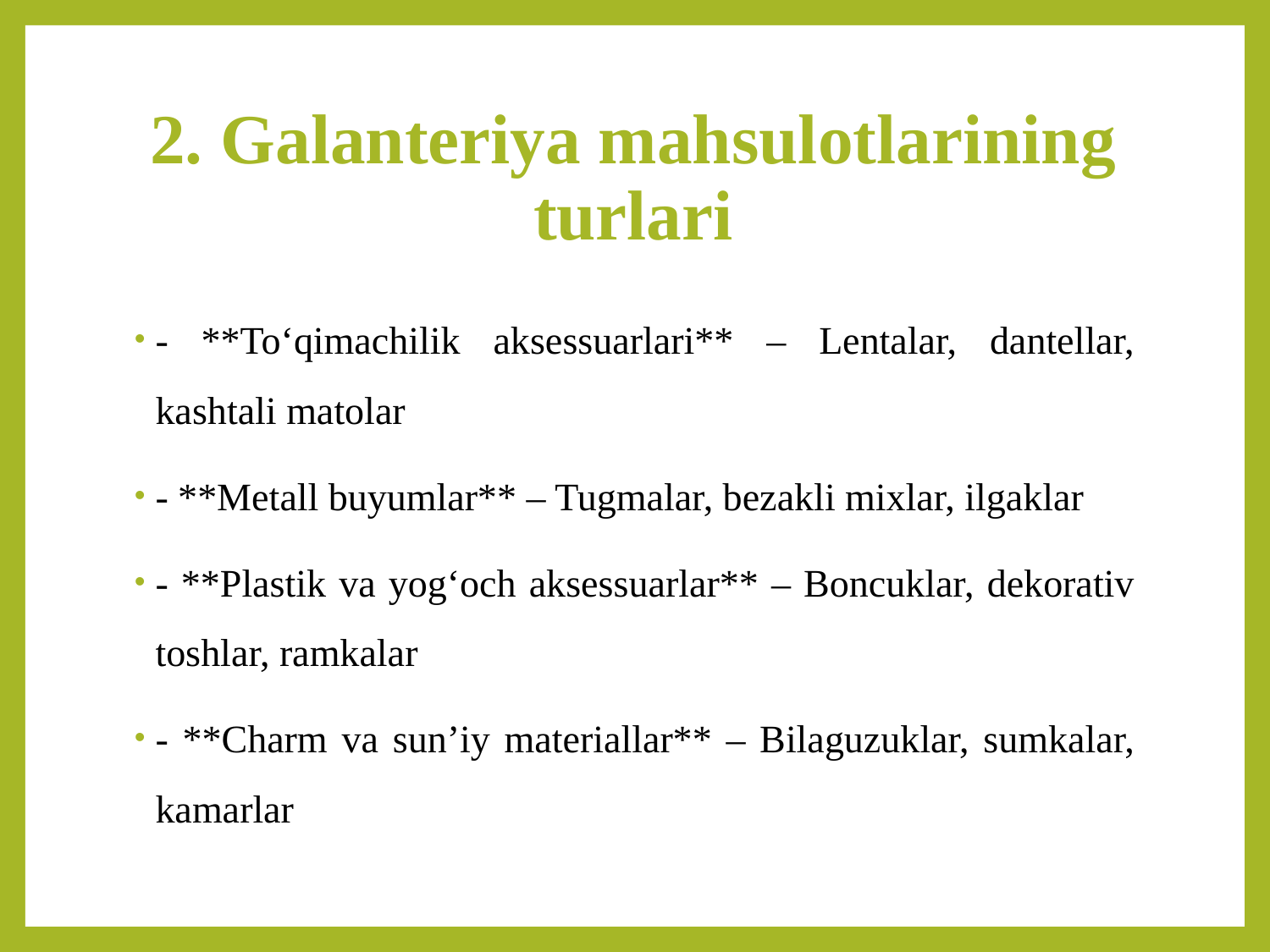

# 2. Galanteriya mahsulotlarining turlari
- **To‘qimachilik aksessuarlari** – Lentalar, dantellar, kashtali matolar
- **Metall buyumlar** – Tugmalar, bezakli mixlar, ilgaklar
- **Plastik va yog‘och aksessuarlar** – Boncuklar, dekorativ toshlar, ramkalar
- **Charm va sun’iy materiallar** – Bilaguzuklar, sumkalar, kamarlar